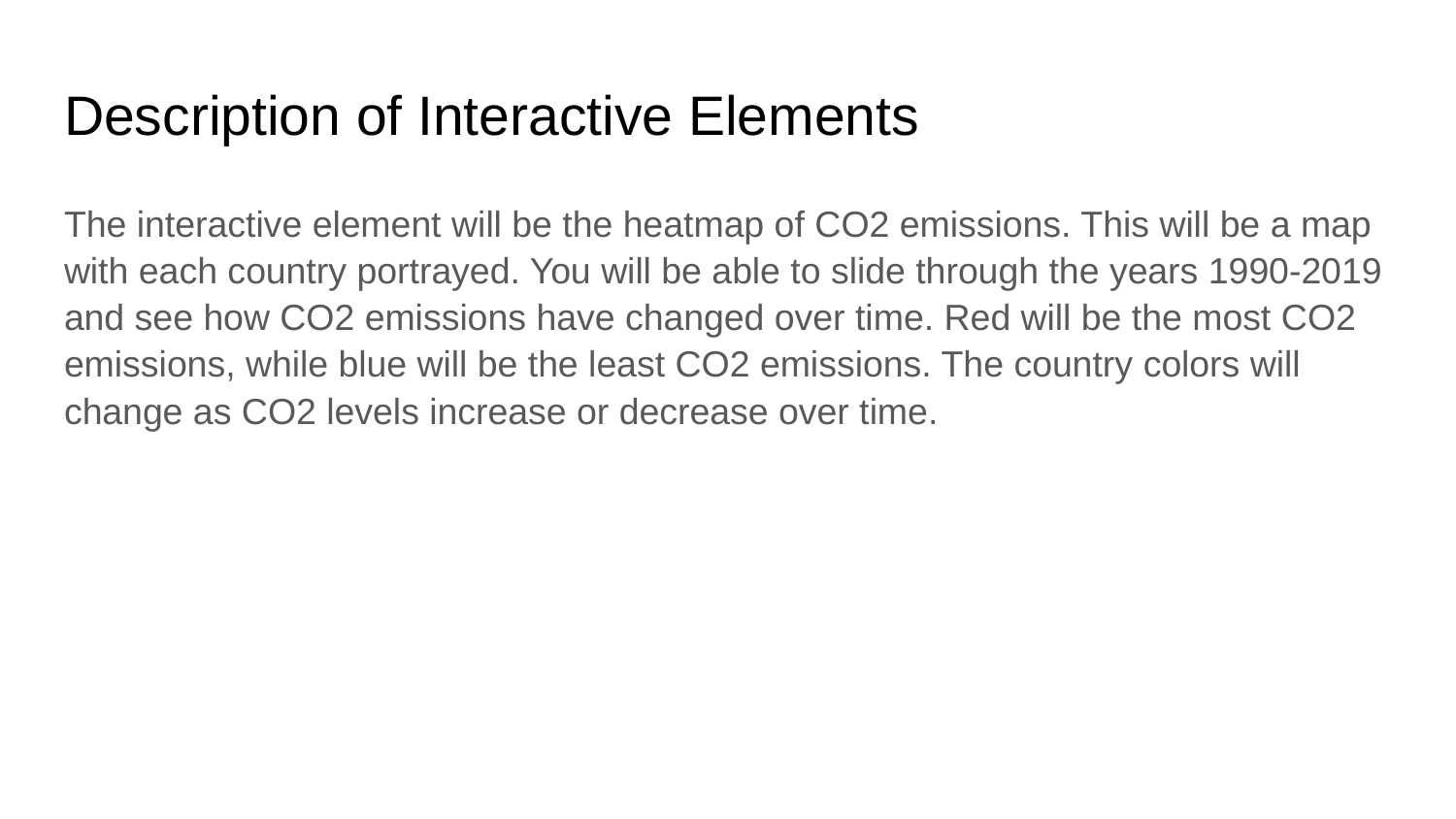

# Description of Interactive Elements
The interactive element will be the heatmap of CO2 emissions. This will be a map with each country portrayed. You will be able to slide through the years 1990-2019 and see how CO2 emissions have changed over time. Red will be the most CO2 emissions, while blue will be the least CO2 emissions. The country colors will change as CO2 levels increase or decrease over time.